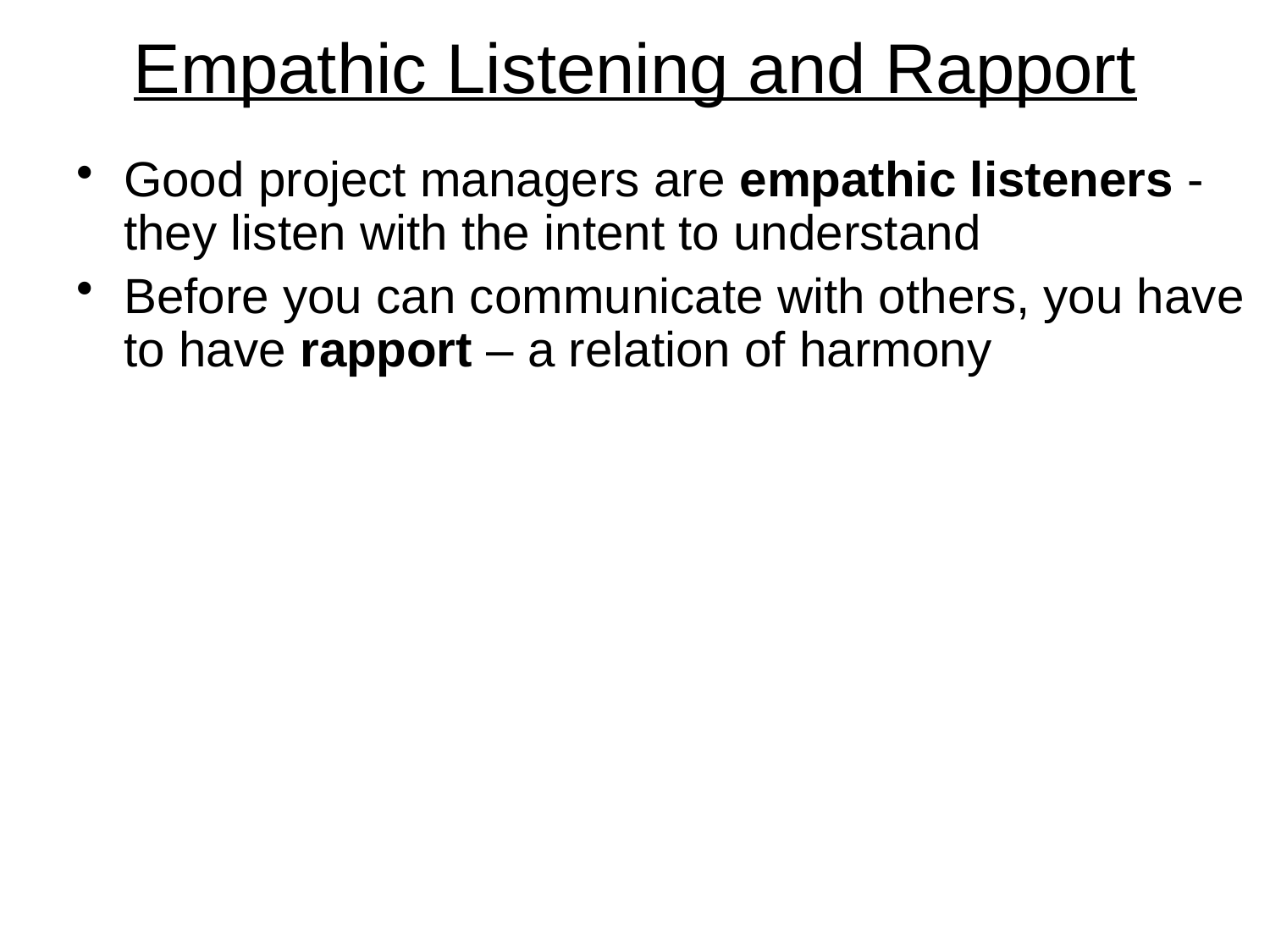

# Empathic Listening and Rapport
Good project managers are empathic listeners - they listen with the intent to understand
Before you can communicate with others, you have to have rapport – a relation of harmony